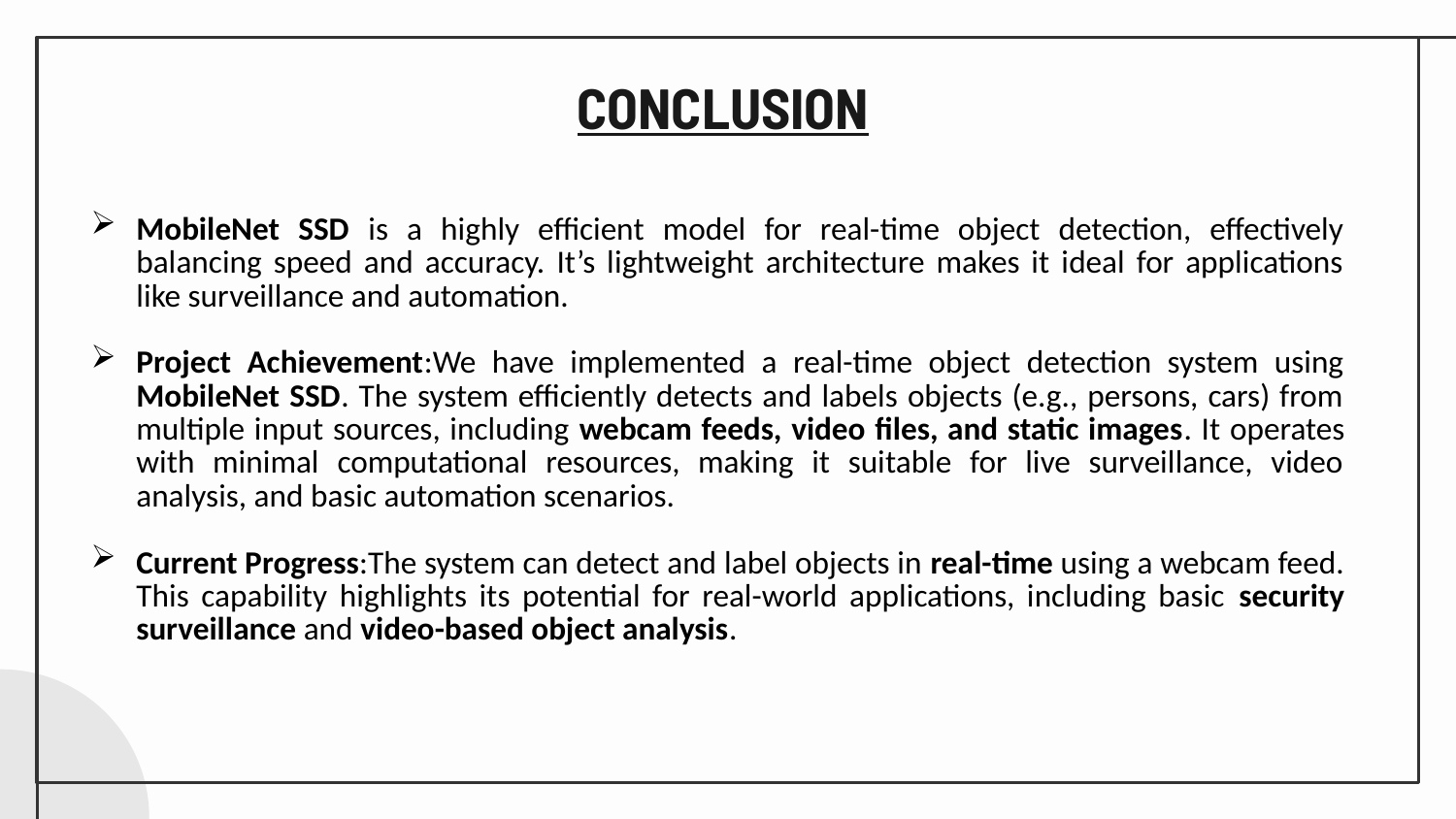

# CONCLUSION
MobileNet SSD is a highly efficient model for real-time object detection, effectively balancing speed and accuracy. It’s lightweight architecture makes it ideal for applications like surveillance and automation.​

Project Achievement:We have implemented a real-time object detection system using MobileNet SSD. The system efficiently detects and labels objects (e.g., persons, cars) from multiple input sources, including webcam feeds, video files, and static images. It operates with minimal computational resources, making it suitable for live surveillance, video analysis, and basic automation scenarios.

Current Progress:​The system can detect and label objects in real-time using a webcam feed. This capability highlights its potential for real-world applications, including basic security surveillance and video-based object analysis.